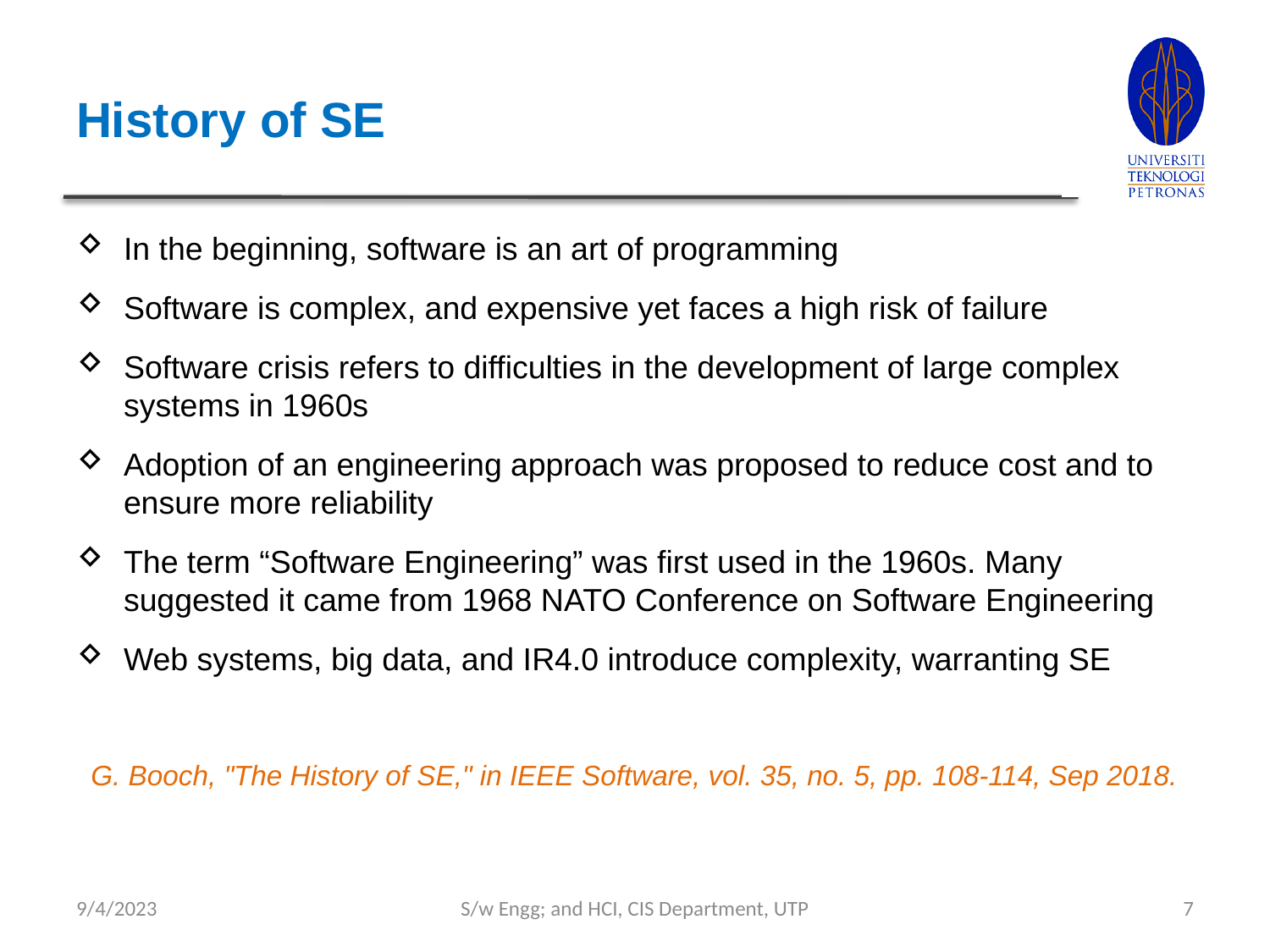

# History of SE
In the beginning, software is an art of programming
Software is complex, and expensive yet faces a high risk of failure
Software crisis refers to difficulties in the development of large complex systems in 1960s
Adoption of an engineering approach was proposed to reduce cost and to ensure more reliability
The term “Software Engineering” was first used in the 1960s. Many suggested it came from 1968 NATO Conference on Software Engineering
Web systems, big data, and IR4.0 introduce complexity, warranting SE

G. Booch, "The History of SE," in IEEE Software, vol. 35, no. 5, pp. 108-114, Sep 2018.

9/4/2023
S/w Engg; and HCI, CIS Department, UTP
7